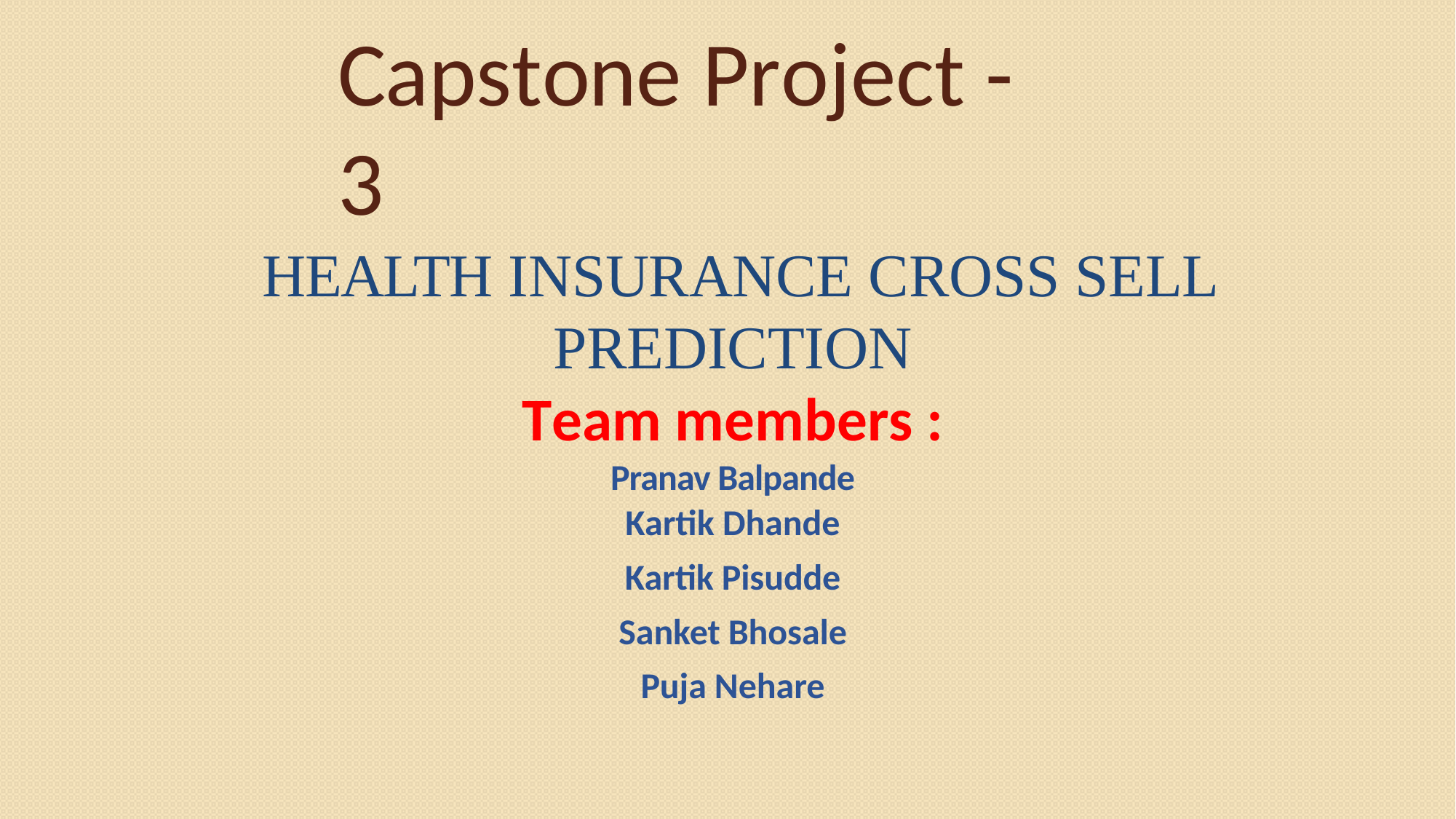

# Capstone Project - 3
HEALTH INSURANCE CROSS SELL
PREDICTION
Team members :
Pranav Balpande
Kartik Dhande
Kartik Pisudde
Sanket Bhosale
Puja Nehare